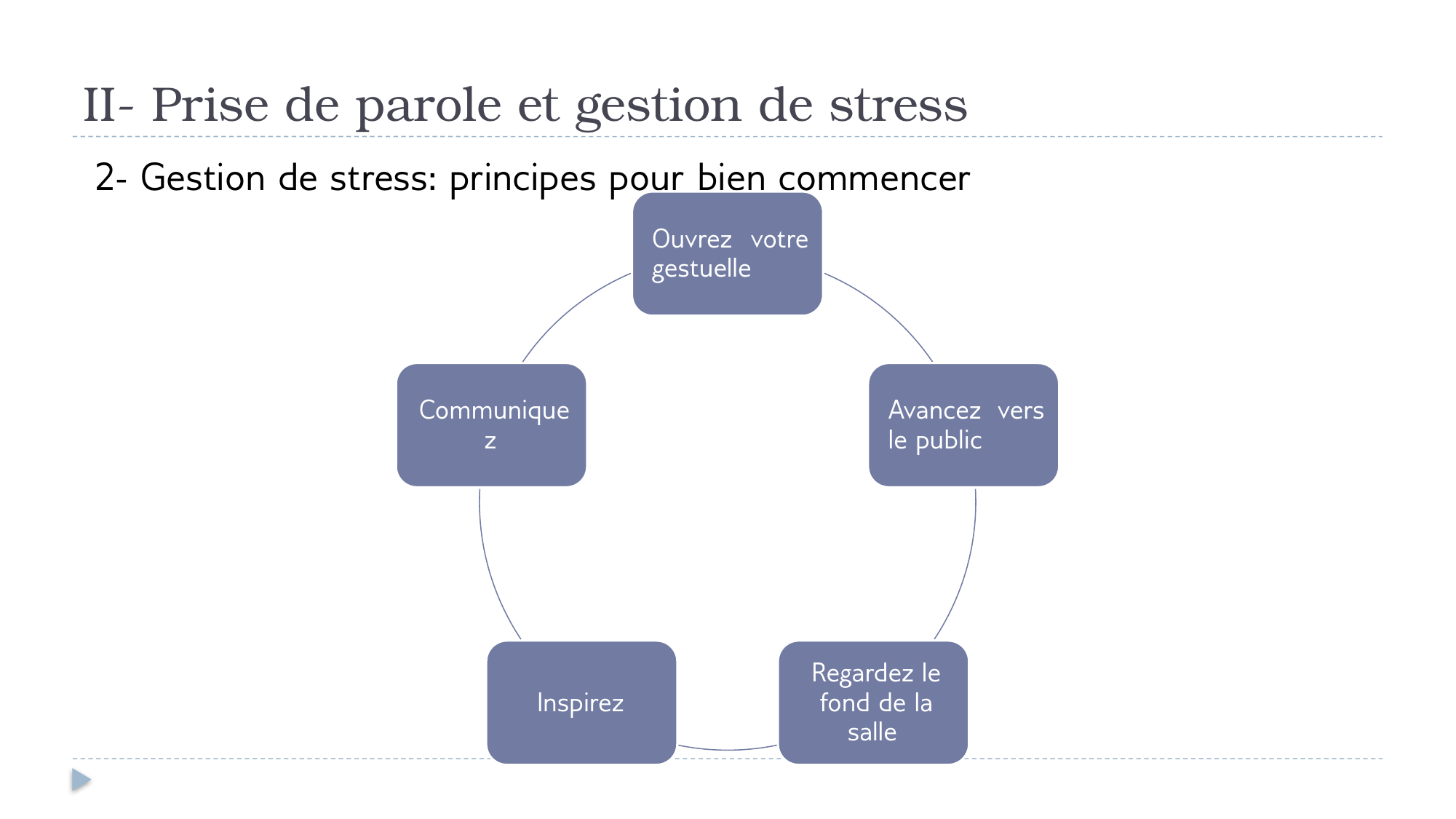

# II- Prise de parole et gestion de stress
 2- Gestion de stress: principes pour bien commencer

Ouvrez votre gestuelle
Avancez vers le public
Regardez le fond de la salle
Inspirez
Communiquez